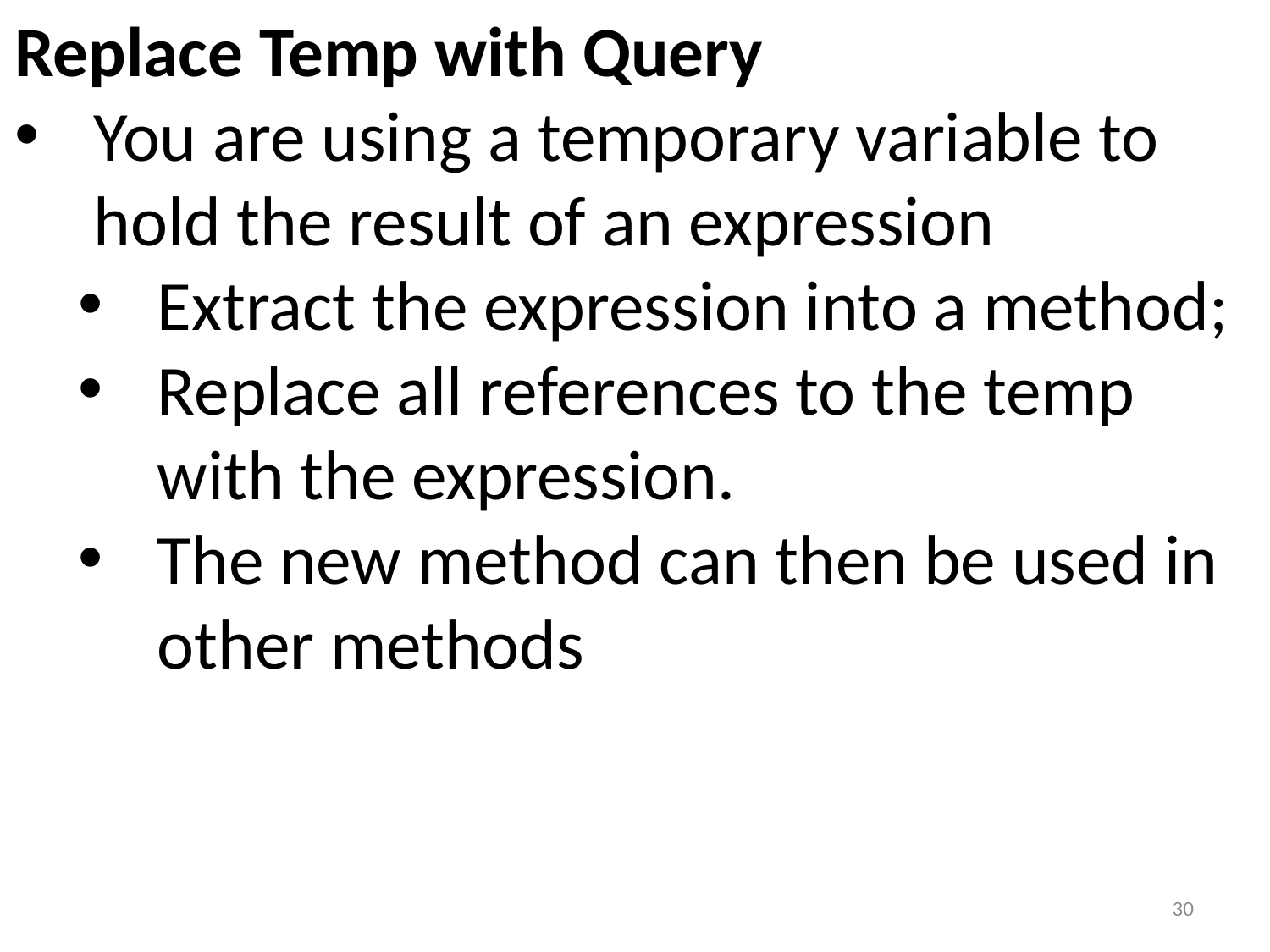

Replace Temp with Query
You are using a temporary variable to hold the result of an expression
Extract the expression into a method;
Replace all references to the temp with the expression.
The new method can then be used in other methods
30